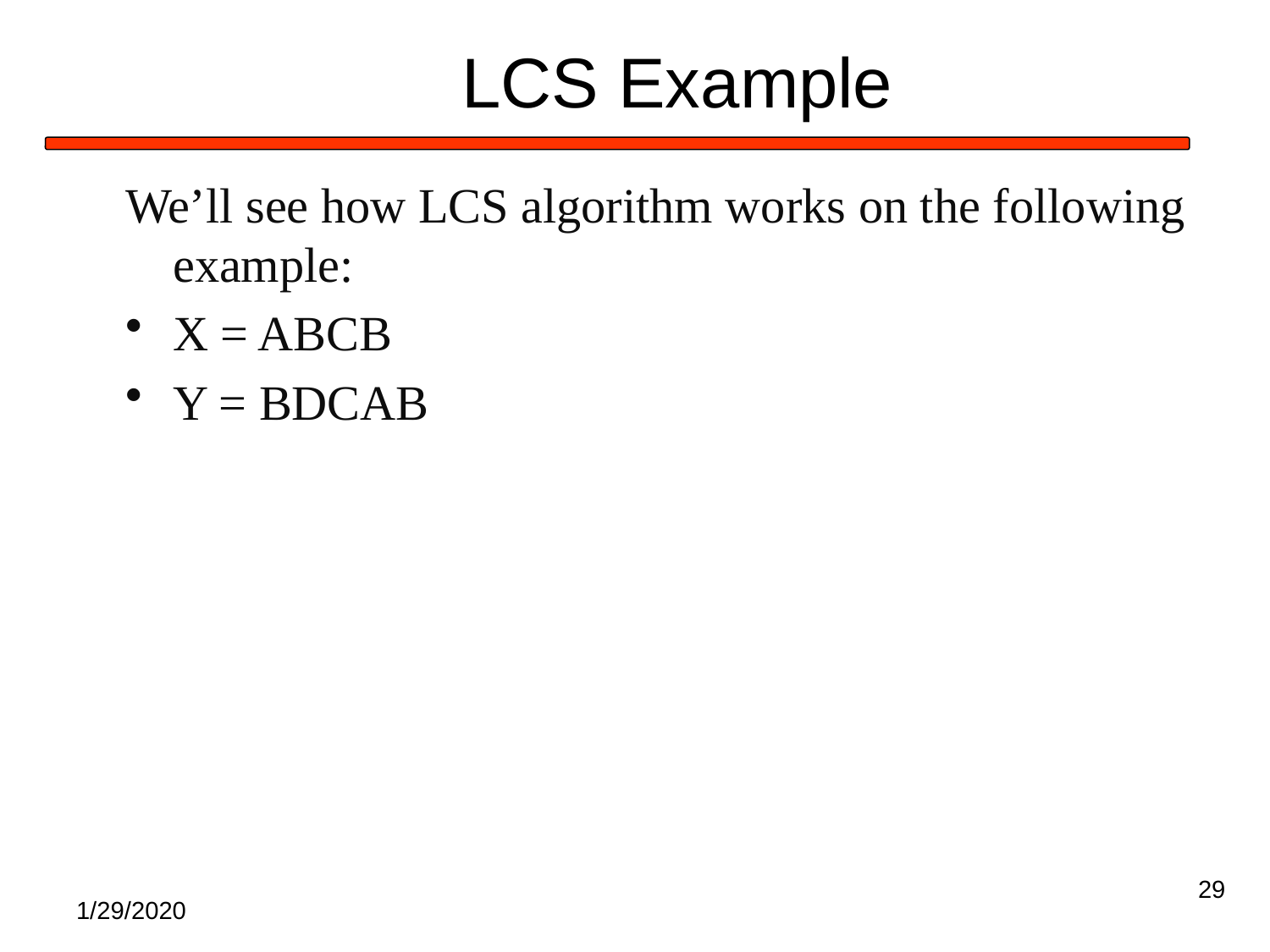

# LCS Example
We’ll see how LCS algorithm works on the following example:
X = ABCB
Y = BDCAB

29
1/29/2020